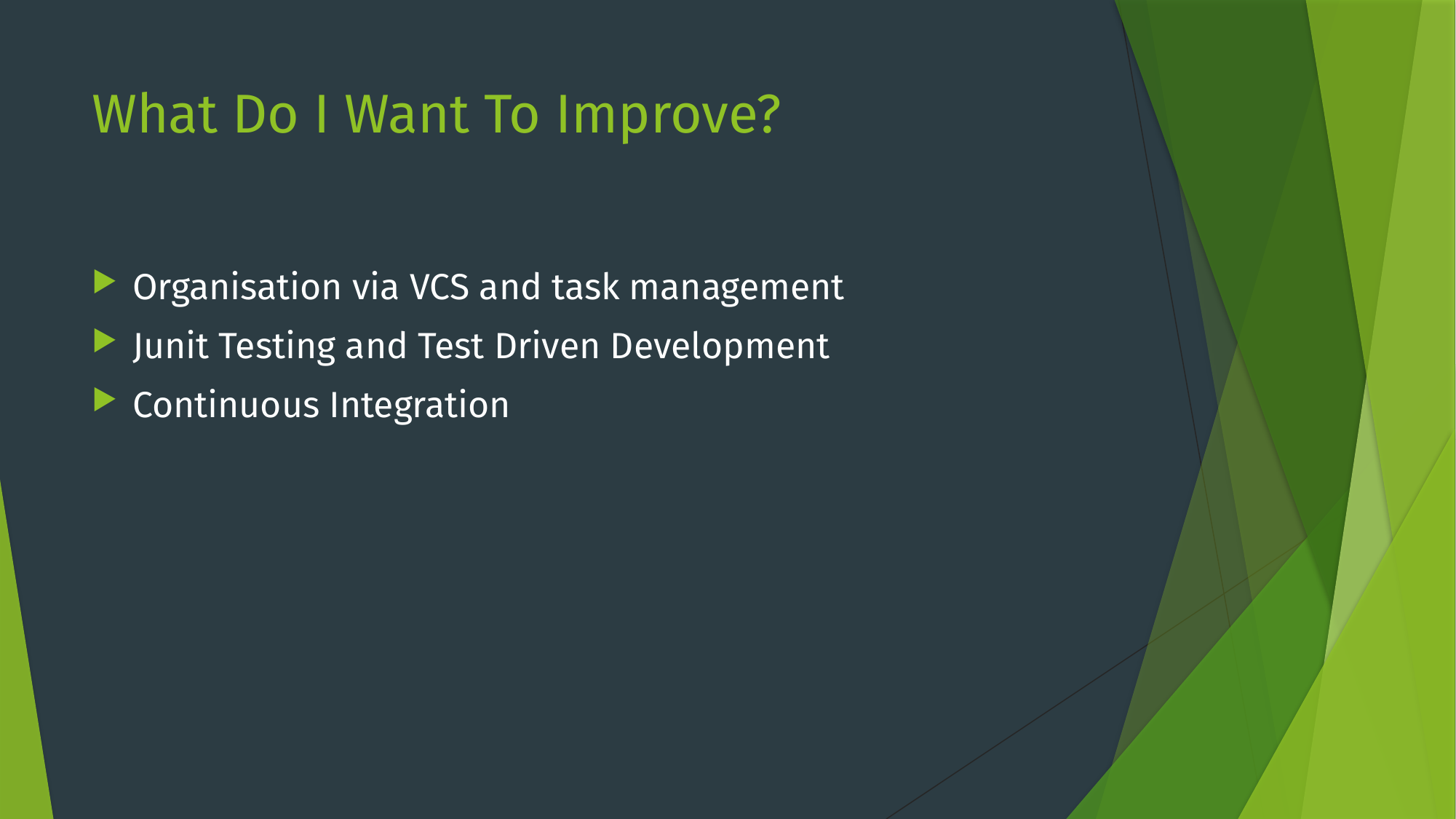

# What Do I Want To Improve?
Organisation via VCS and task management
Junit Testing and Test Driven Development
Continuous Integration